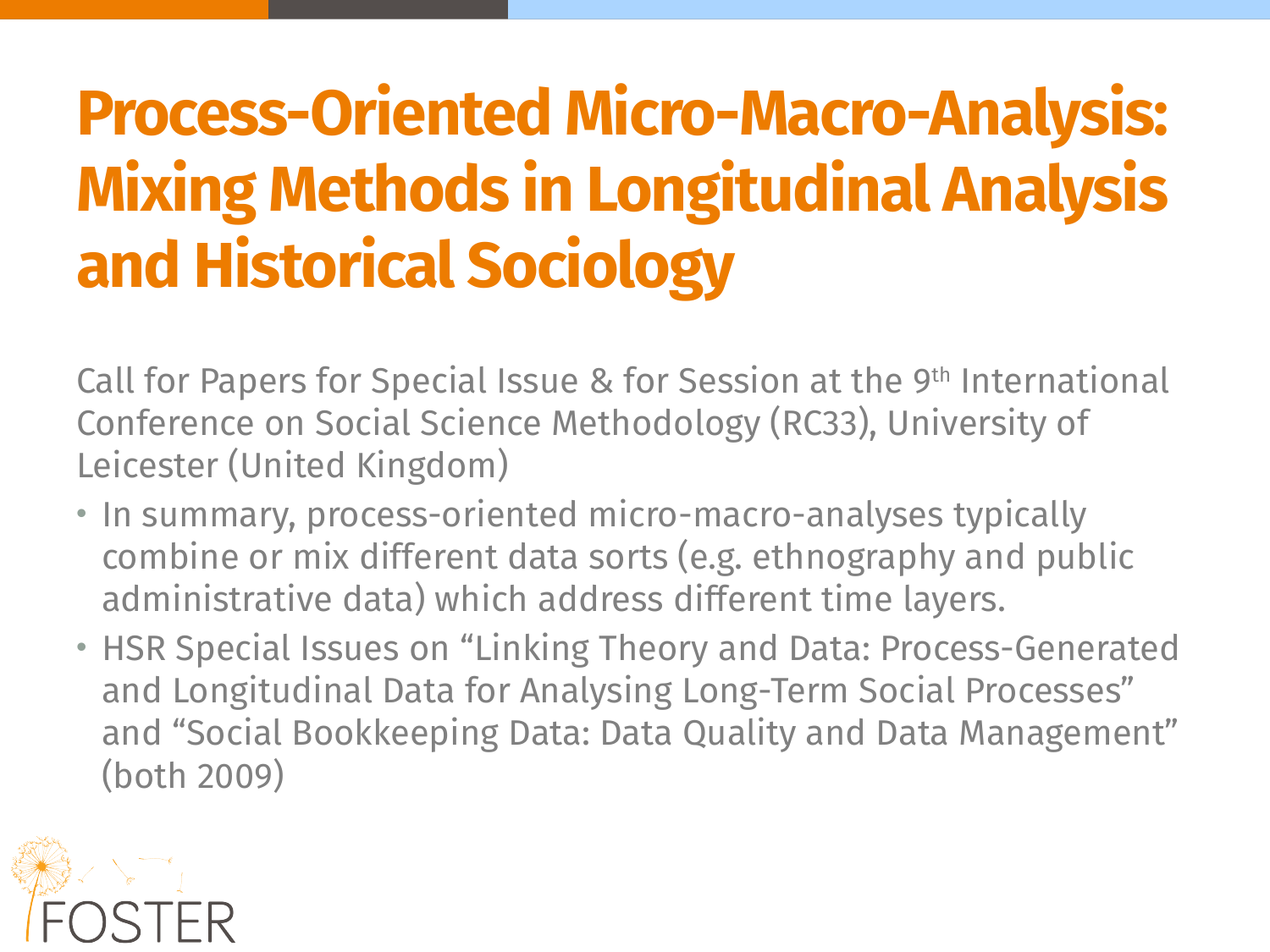

# Process-Oriented Micro-Macro-Analysis: Mixing Methods in Longitudinal Analysis and Historical Sociology
Call for Papers for Special Issue & for Session at the 9th International Conference on Social Science Methodology (RC33), University of Leicester (United Kingdom)
In summary, process-oriented micro-macro-analyses typically combine or mix different data sorts (e.g. ethnography and public administrative data) which address different time layers.
HSR Special Issues on “Linking Theory and Data: Process-Generated and Longitudinal Data for Analysing Long-Term Social Processes” and “Social Bookkeeping Data: Data Quality and Data Management” (both 2009)